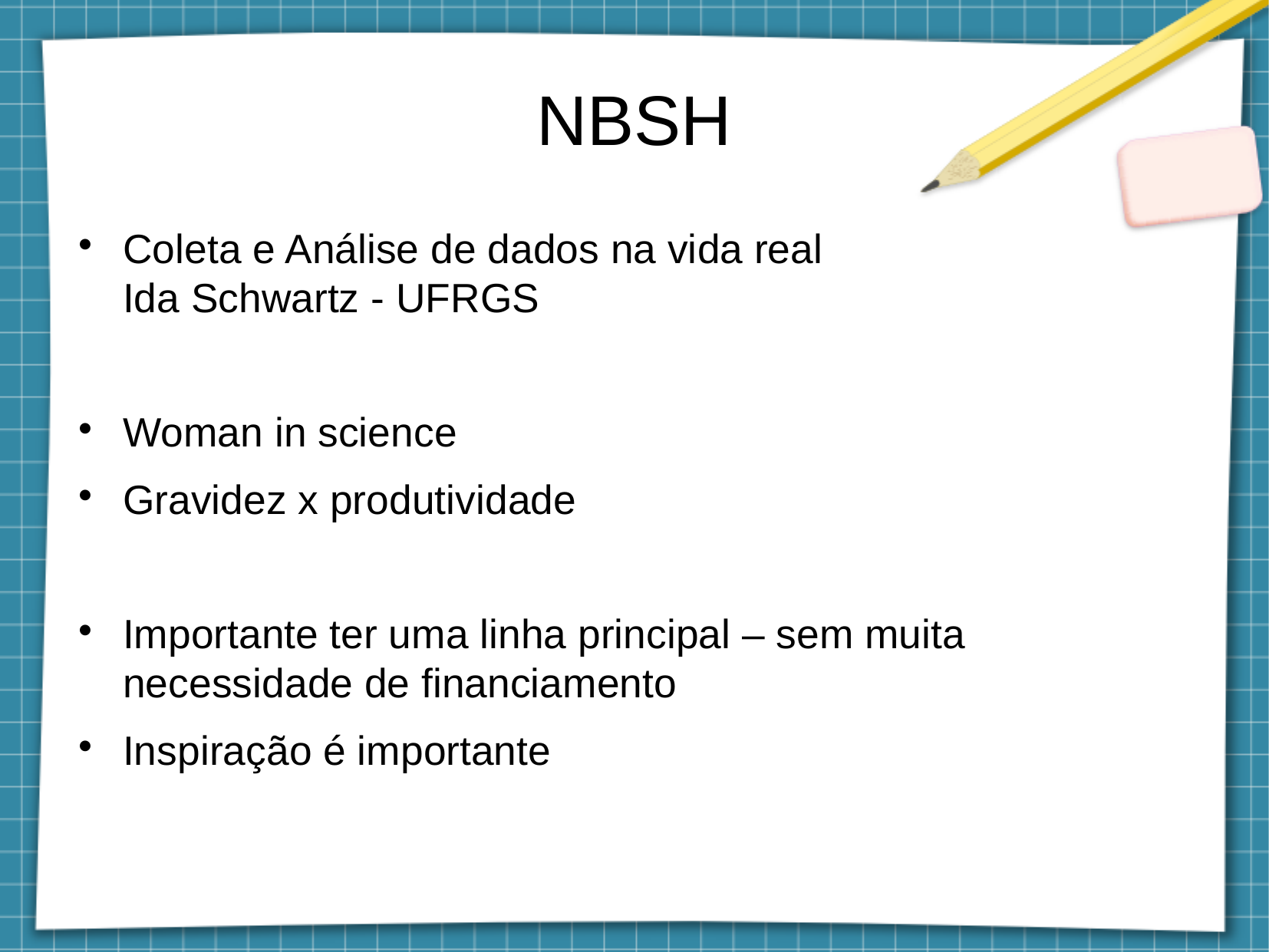

NBSH
Coleta e Análise de dados na vida real
Ida Schwartz - UFRGS

Woman in science
Gravidez x produtividade

Importante ter uma linha principal – sem muita necessidade de financiamento
Inspiração é importante